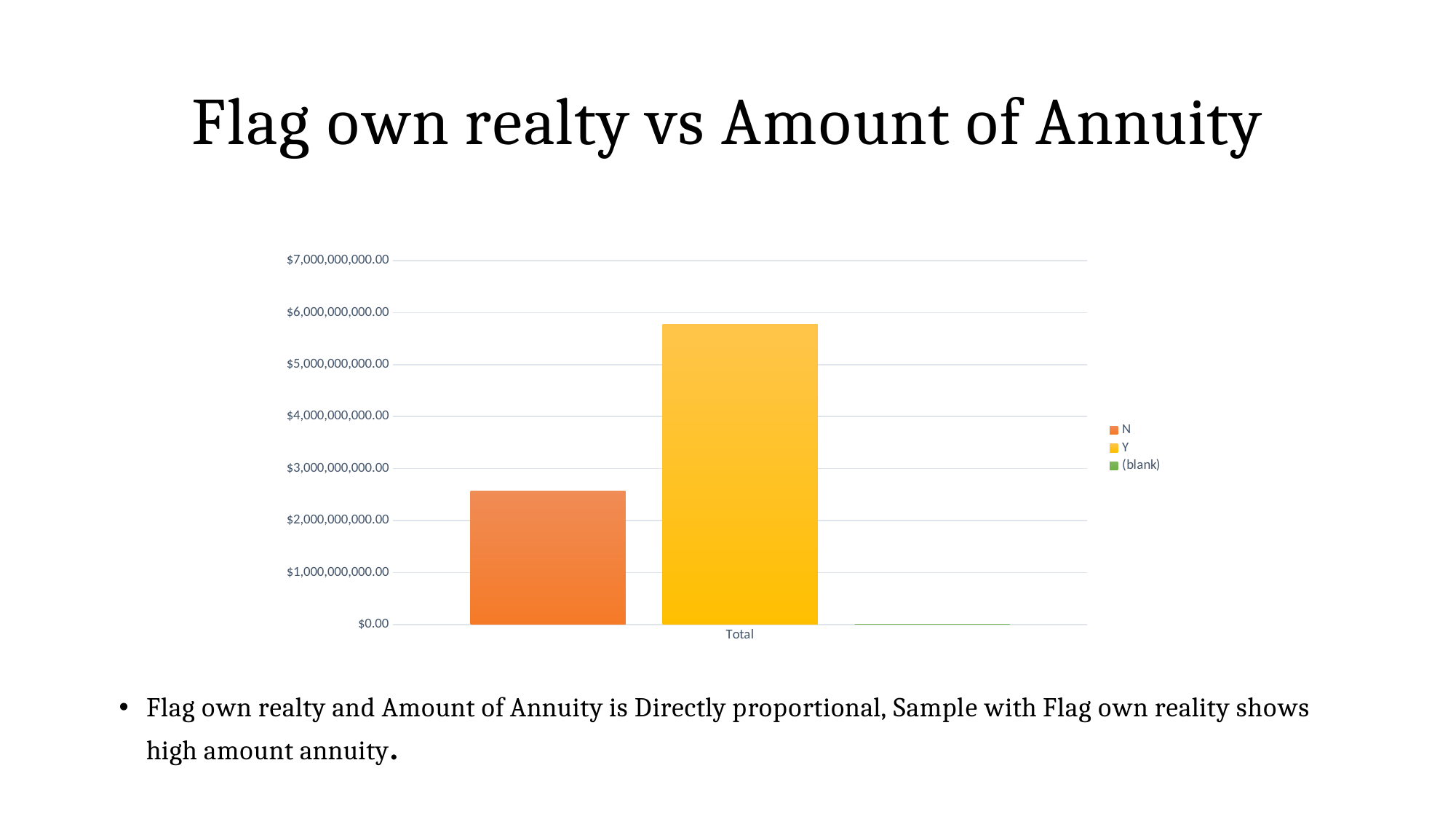

# Flag own realty vs Amount of Annuity

### Chart

| Category | N | Y | (blank) |
|---|---|---|---|
| Total | 2564113163.0 | 5771815752.0 | 0.0 |
Flag own realty and Amount of Annuity is Directly proportional, Sample with Flag own reality shows high amount annuity.